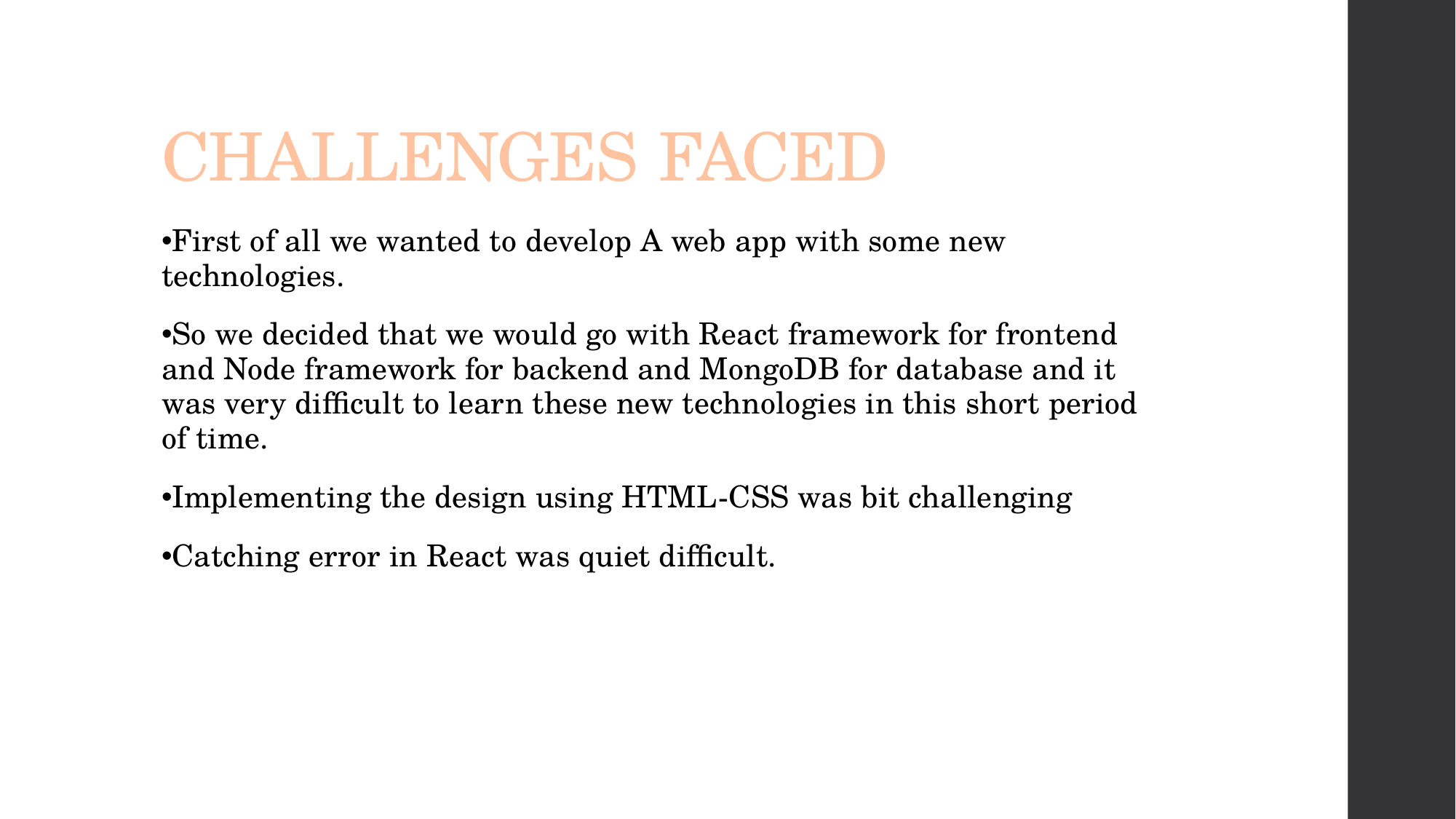

# CHALLENGES FACED
First of all we wanted to develop A web app with some new technologies.
So we decided that we would go with React framework for frontend and Node framework for backend and MongoDB for database and it was very difficult to learn these new technologies in this short period of time.
Implementing the design using HTML-CSS was bit challenging
Catching error in React was quiet difficult.